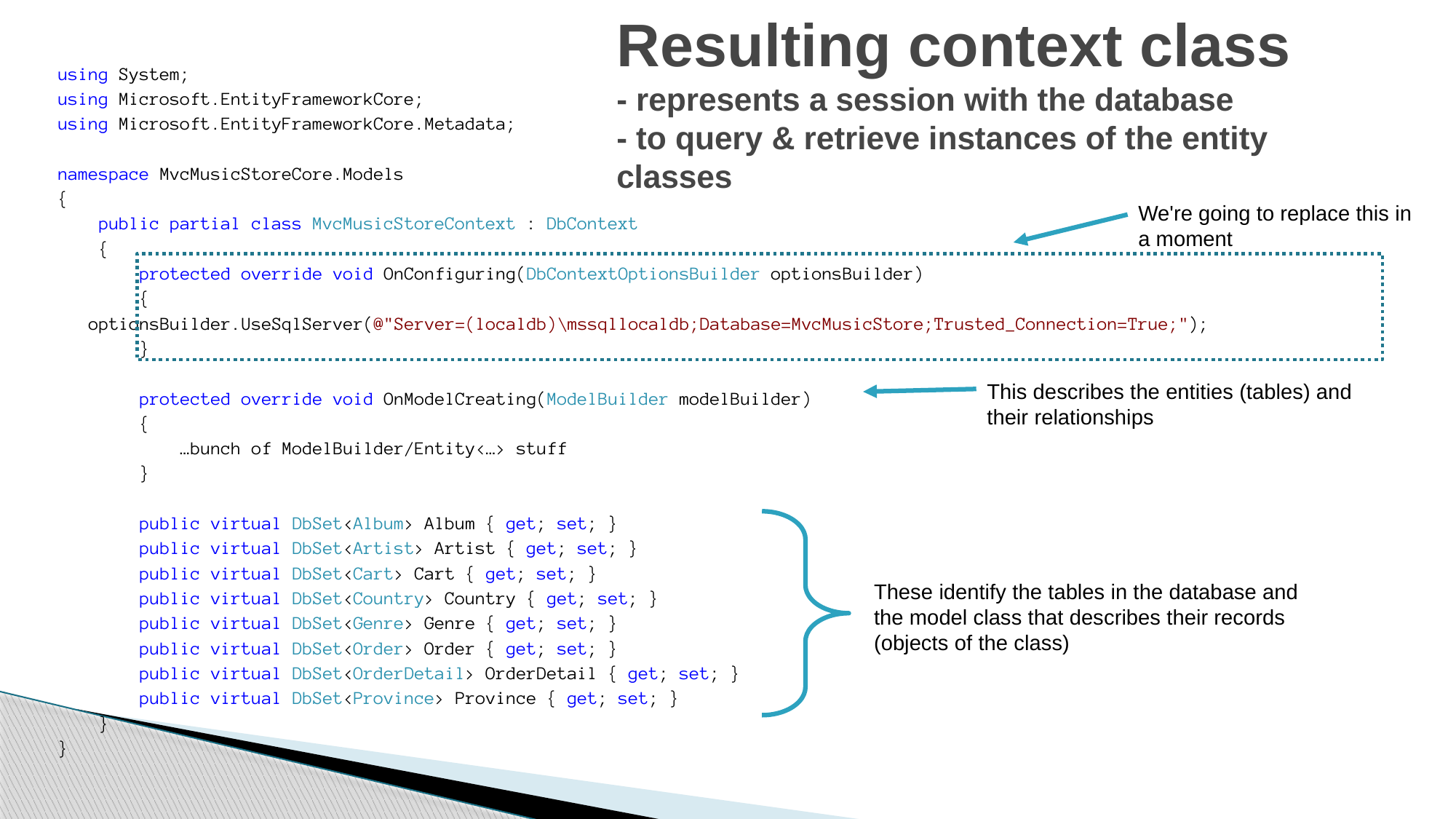

# Resulting context class - represents a session with the database - to query & retrieve instances of the entity classes
using System;
using Microsoft.EntityFrameworkCore;
using Microsoft.EntityFrameworkCore.Metadata;

namespace MvcMusicStoreCore.Models
{
    public partial class MvcMusicStoreContext : DbContext
    {
        protected override void OnConfiguring(DbContextOptionsBuilder optionsBuilder)
        {
	   optionsBuilder.UseSqlServer(@"Server=(localdb)\mssqllocaldb;Database=MvcMusicStore;Trusted_Connection=True;");
        }

        protected override void OnModelCreating(ModelBuilder modelBuilder)
        {
            …bunch of ModelBuilder/Entity<…> stuff
        }

        public virtual DbSet<Album> Album { get; set; }
        public virtual DbSet<Artist> Artist { get; set; }
        public virtual DbSet<Cart> Cart { get; set; }
        public virtual DbSet<Country> Country { get; set; }
        public virtual DbSet<Genre> Genre { get; set; }
        public virtual DbSet<Order> Order { get; set; }
        public virtual DbSet<OrderDetail> OrderDetail { get; set; }
        public virtual DbSet<Province> Province { get; set; }
    }
}
We're going to replace this in a moment

This describes the entities (tables) and their relationships

These identify the tables in the database and the model class that describes their records (objects of the class)